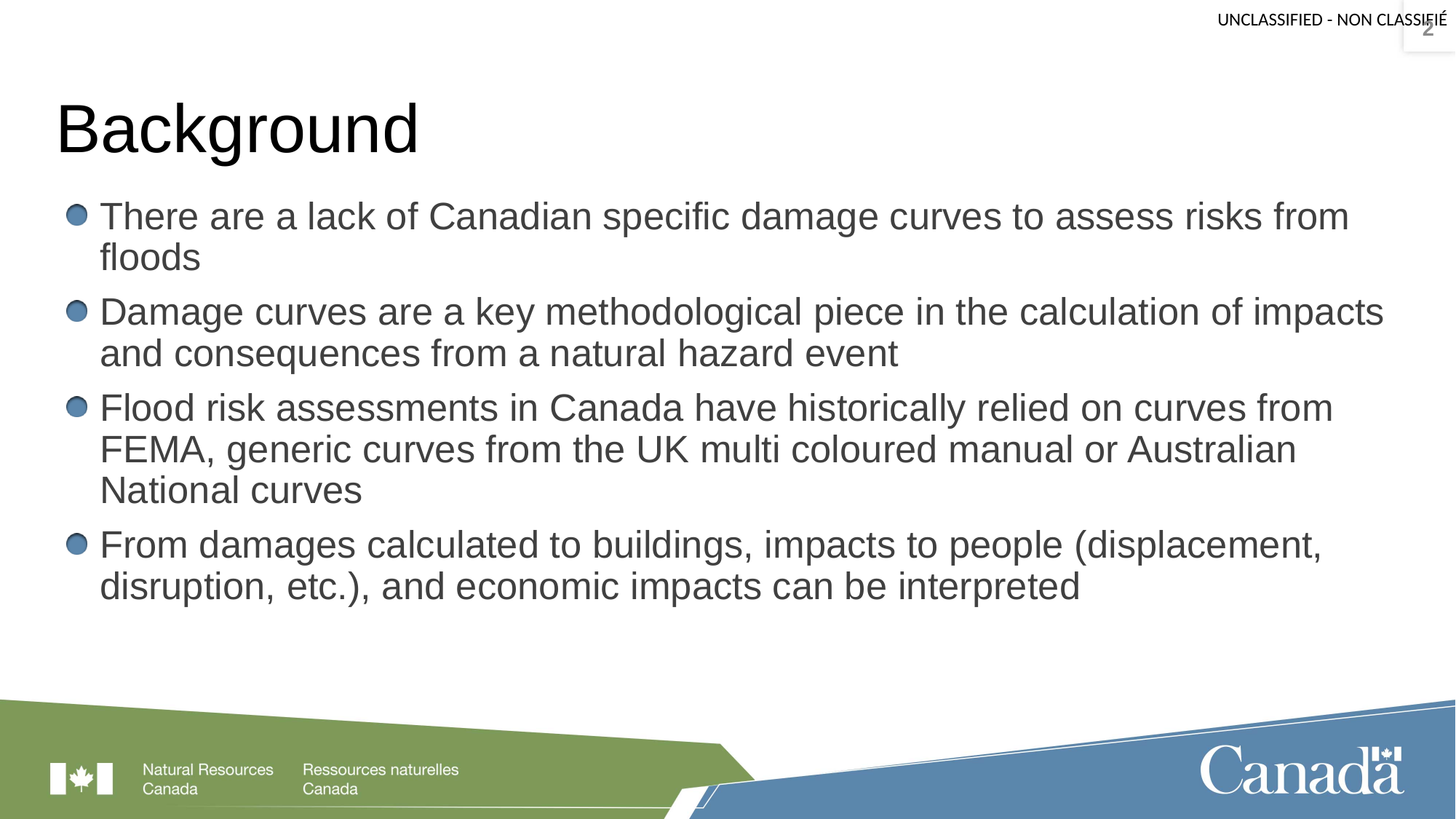

2
# Background
There are a lack of Canadian specific damage curves to assess risks from floods
Damage curves are a key methodological piece in the calculation of impacts and consequences from a natural hazard event
Flood risk assessments in Canada have historically relied on curves from FEMA, generic curves from the UK multi coloured manual or Australian National curves
From damages calculated to buildings, impacts to people (displacement, disruption, etc.), and economic impacts can be interpreted